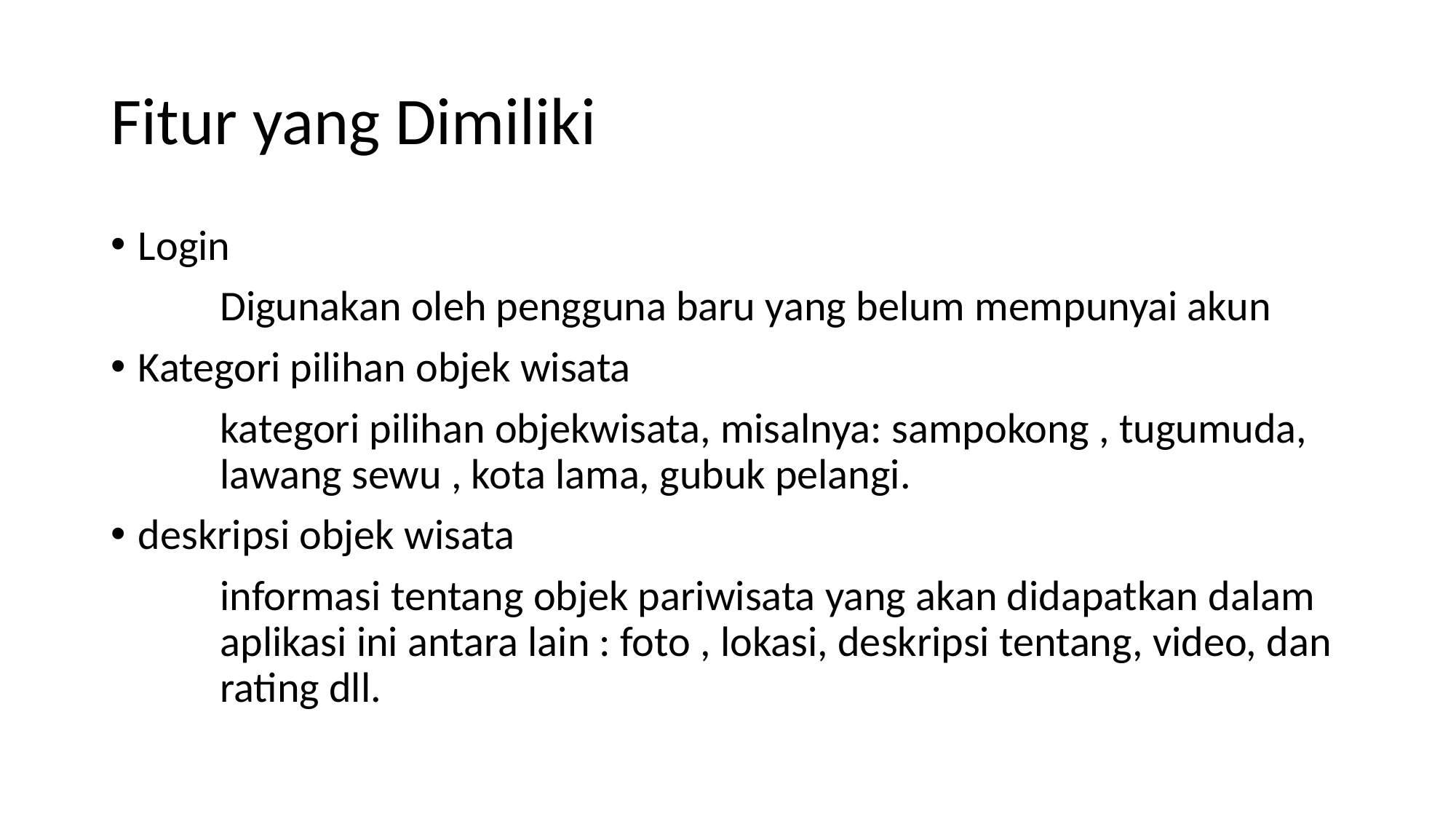

# Fitur yang Dimiliki
Login
	Digunakan oleh pengguna baru yang belum mempunyai akun
Kategori pilihan objek wisata
	kategori pilihan objekwisata, misalnya: sampokong , tugumuda, 	lawang sewu , kota lama, gubuk pelangi.
deskripsi objek wisata
	informasi tentang objek pariwisata yang akan didapatkan dalam 	aplikasi ini antara lain : foto , lokasi, deskripsi tentang, video, dan 	rating dll.